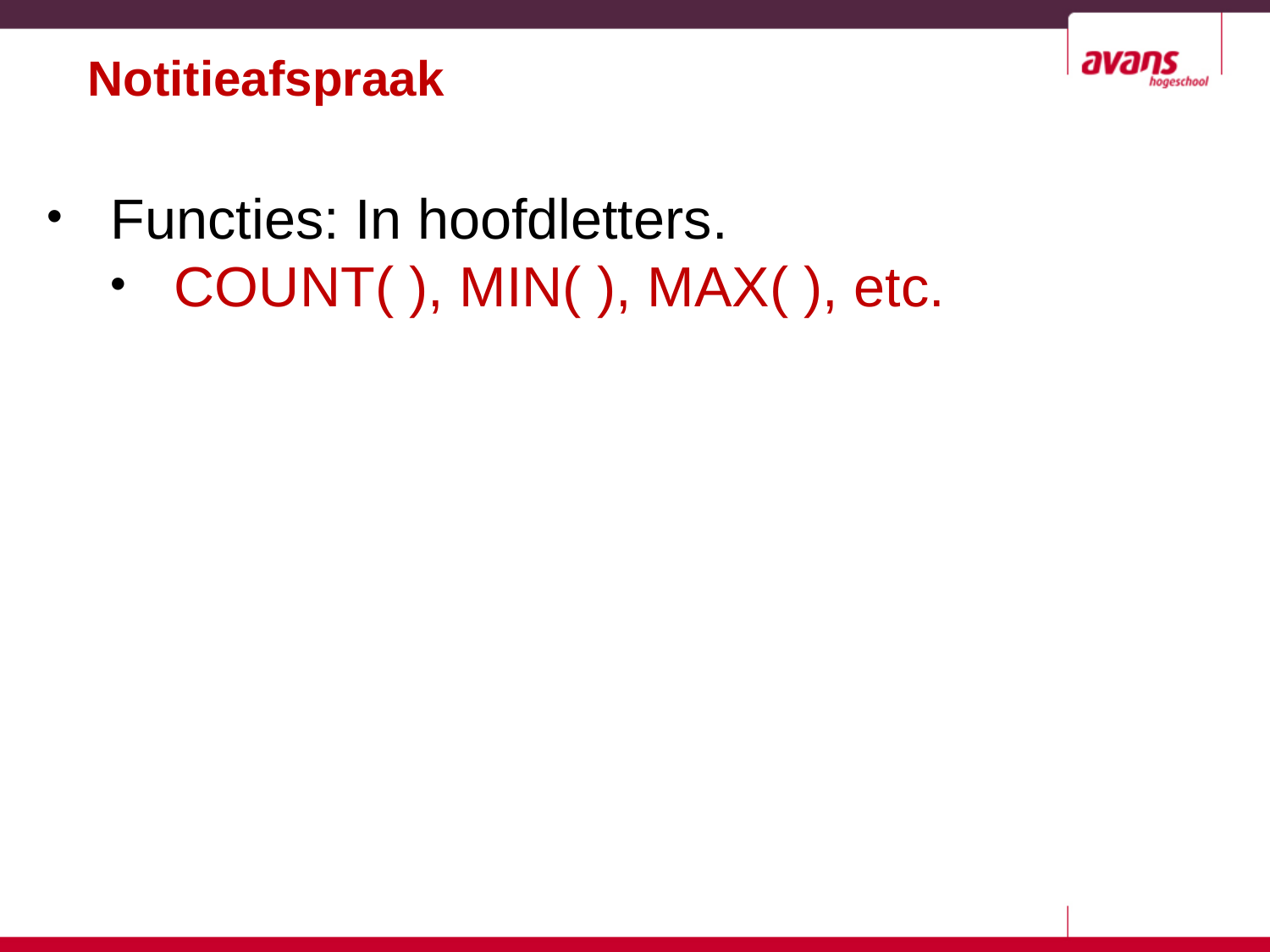

# Notitieafspraak

Functies: In hoofdletters.
COUNT( ), MIN( ), MAX( ), etc.
7-13